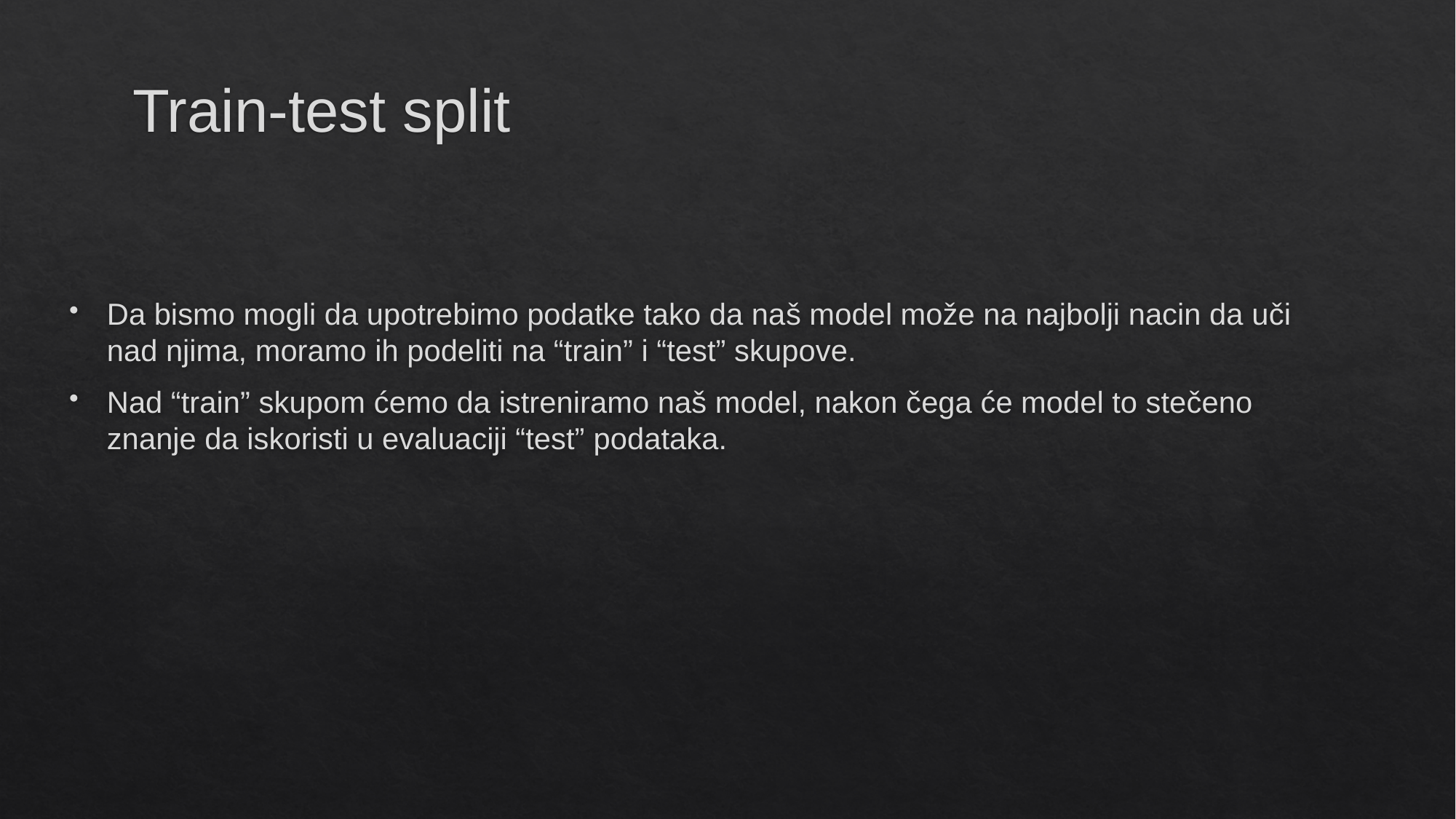

# Train-test split
Da bismo mogli da upotrebimo podatke tako da naš model može na najbolji nacin da uči nad njima, moramo ih podeliti na “train” i “test” skupove.
Nad “train” skupom ćemo da istreniramo naš model, nakon čega će model to stečeno znanje da iskoristi u evaluaciji “test” podataka.